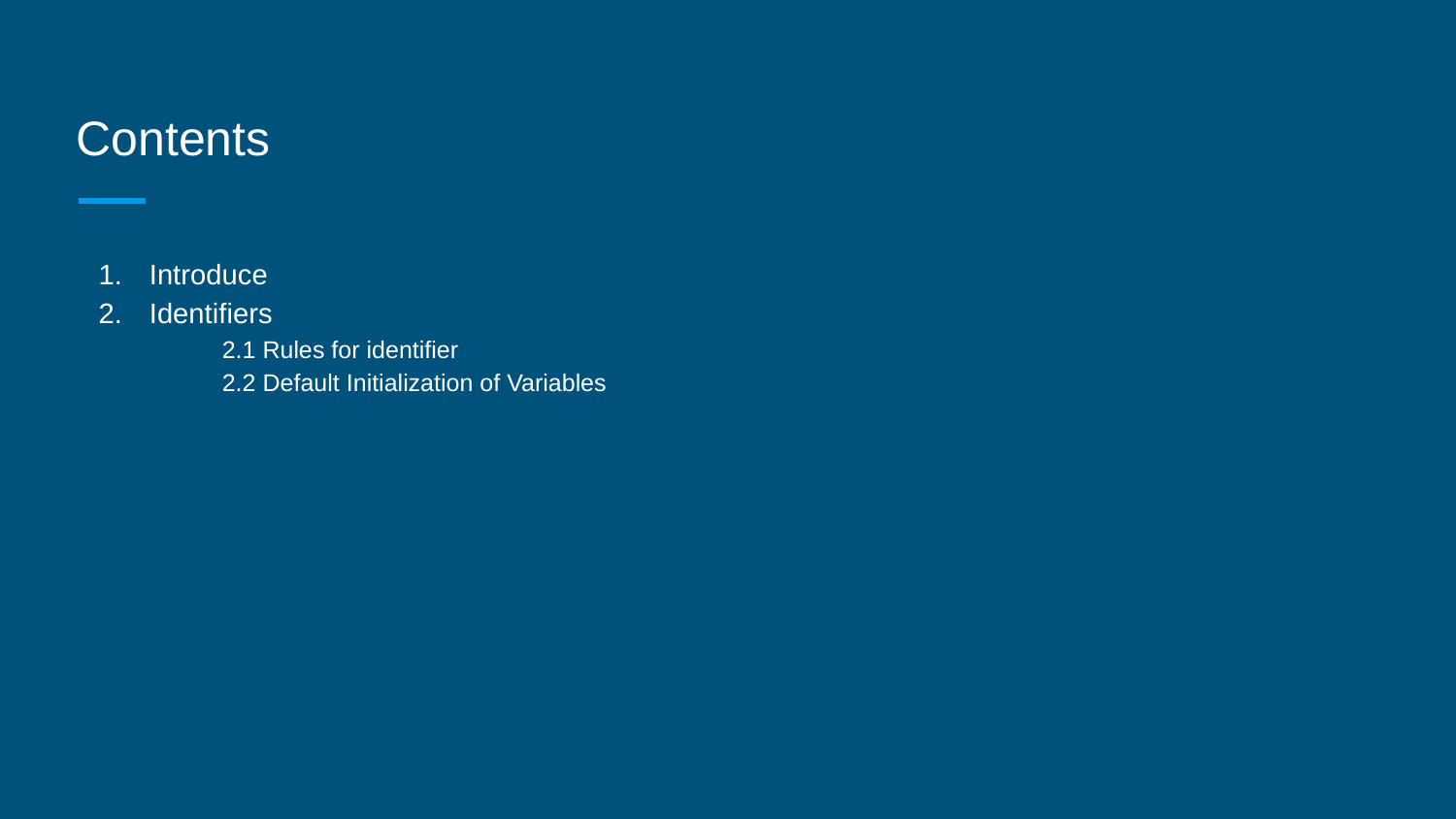

# Contents
Introduce
Identifiers
	2.1 Rules for identifier
	2.2 Default Initialization of Variables